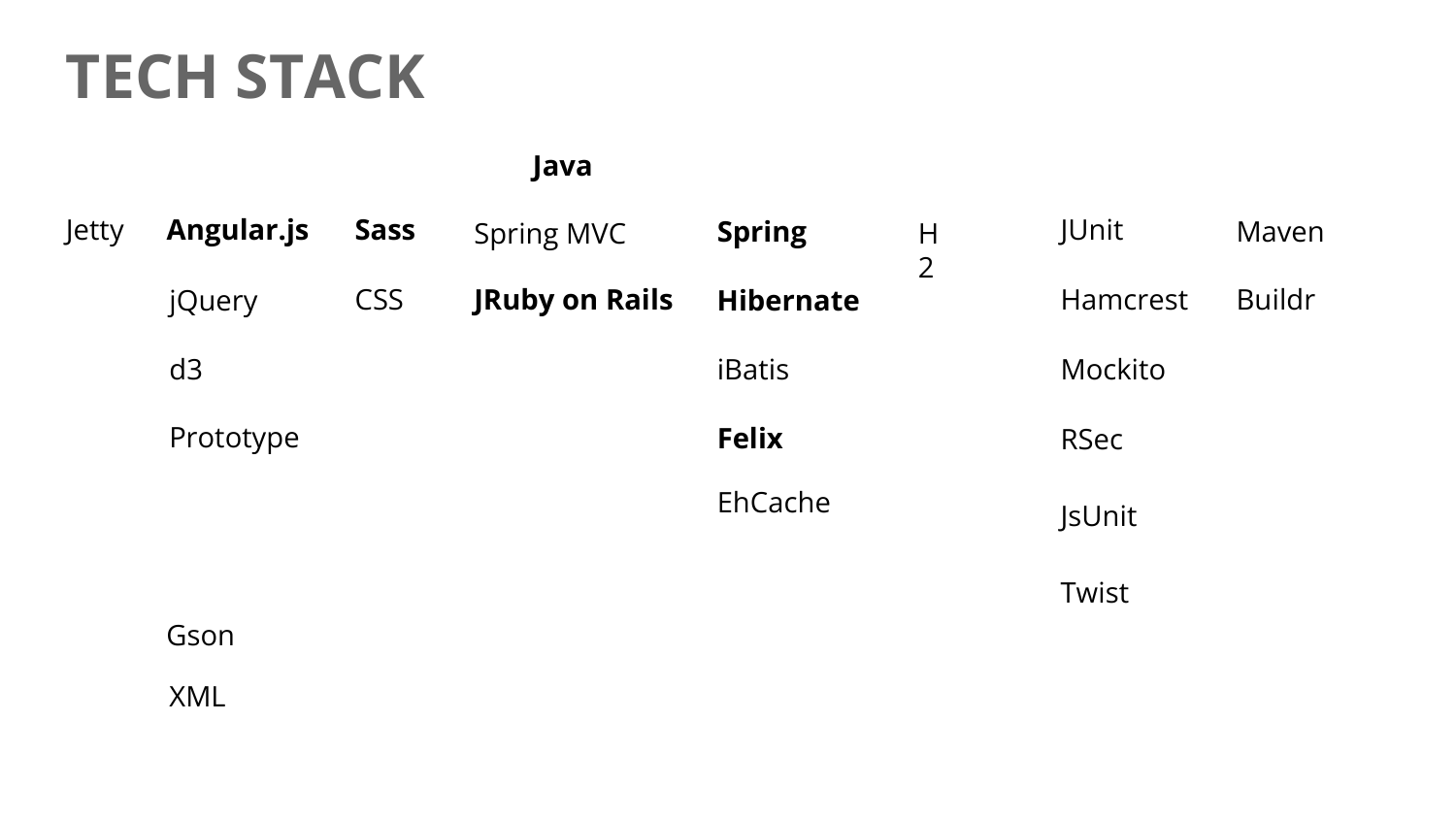

TECH STACK
Java
Jetty
Angular.js

Sass
JUnit
Spring
Maven
Spring MVC
H2
JRuby on Rails

Buildr
CSS
Hamcrest
jQuery
Hibernate
iBatis
d3
Mockito
Prototype
Felix
RSec
EhCache
JsUnit
Twist
Gson
XML